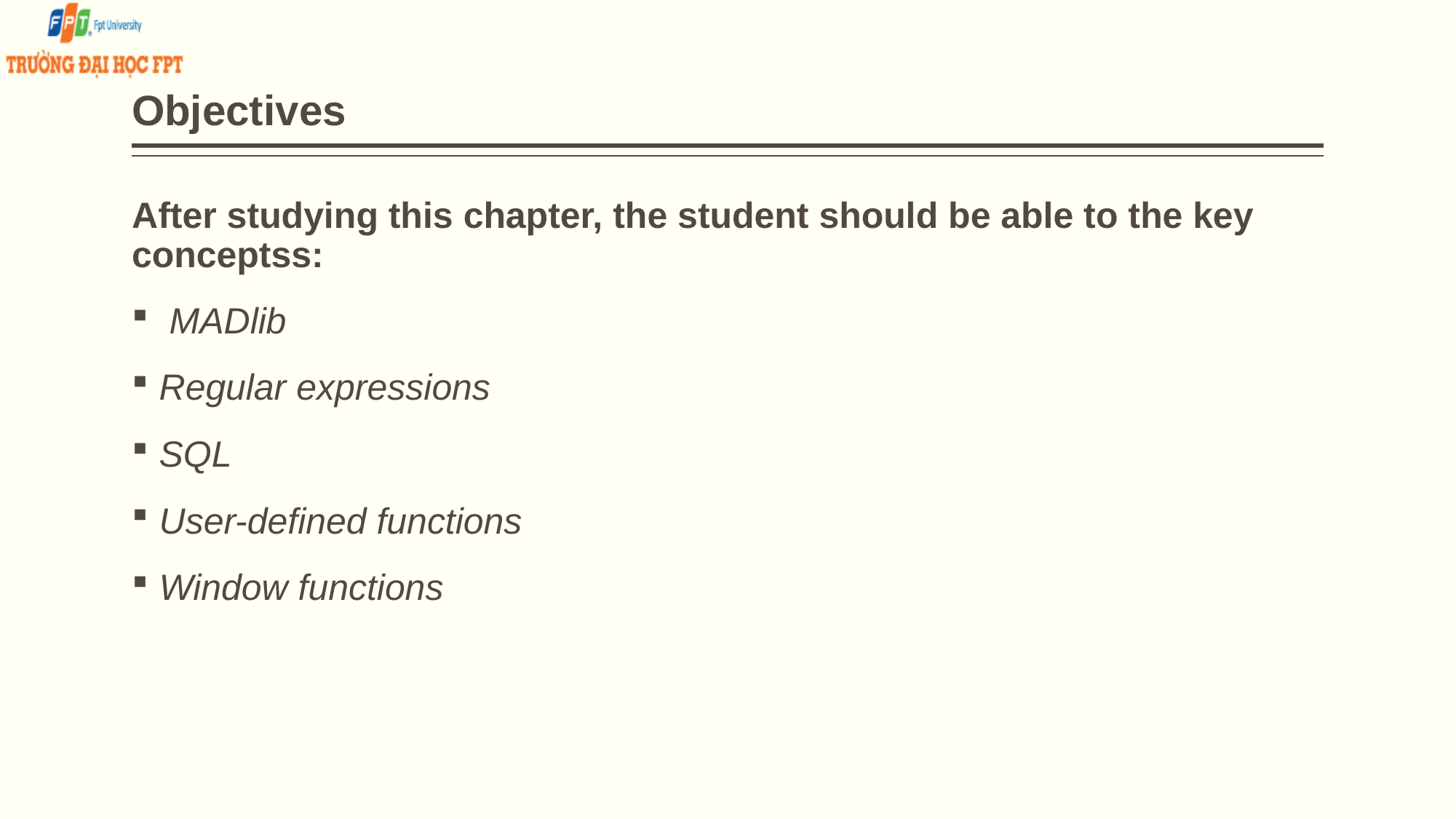

# Objectives
After studying this chapter, the student should be able to the key conceptss:
 MADlib
Regular expressions
SQL
User-defined functions
Window functions